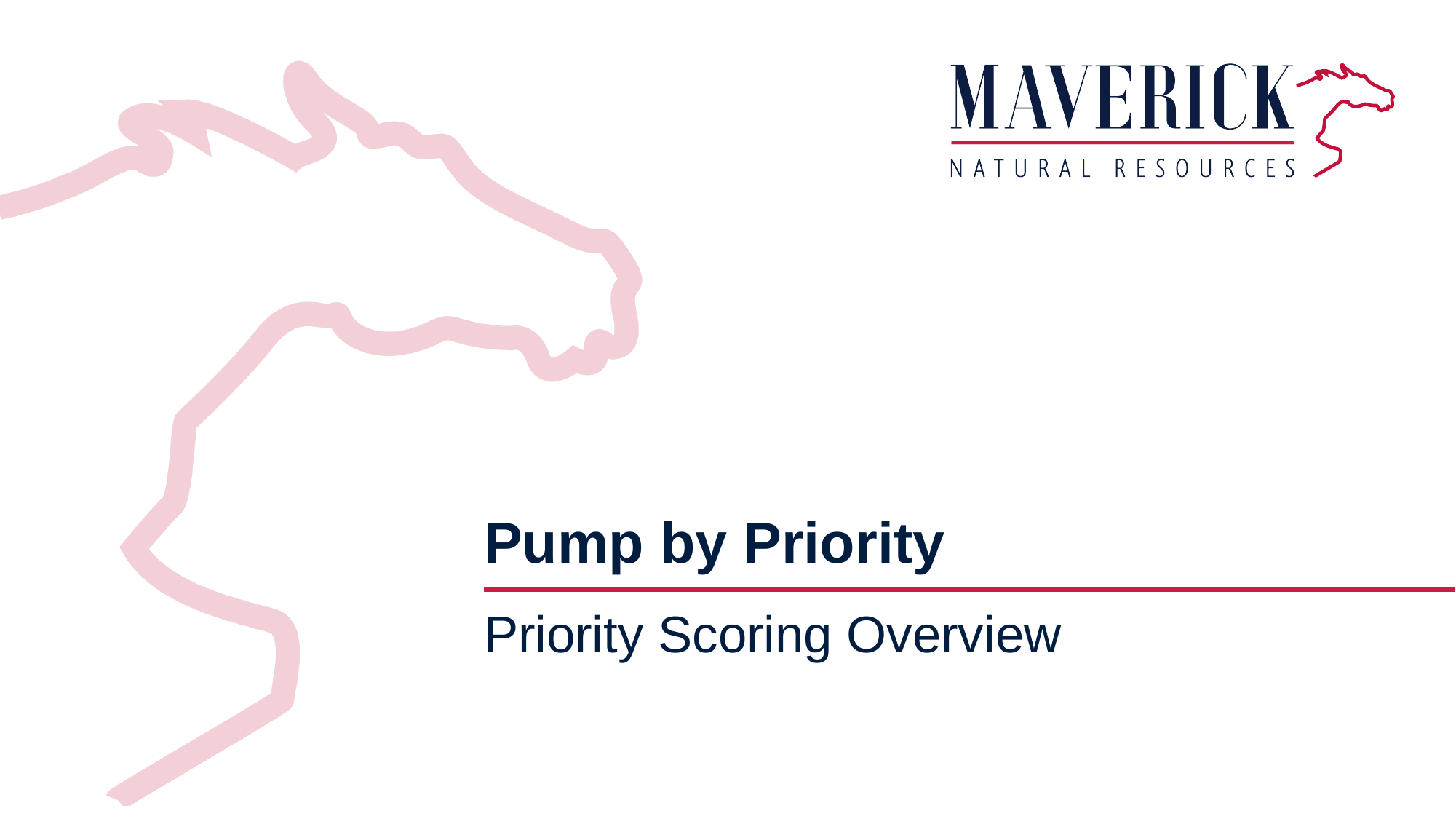

# Pump by Priority
Priority Scoring Overview